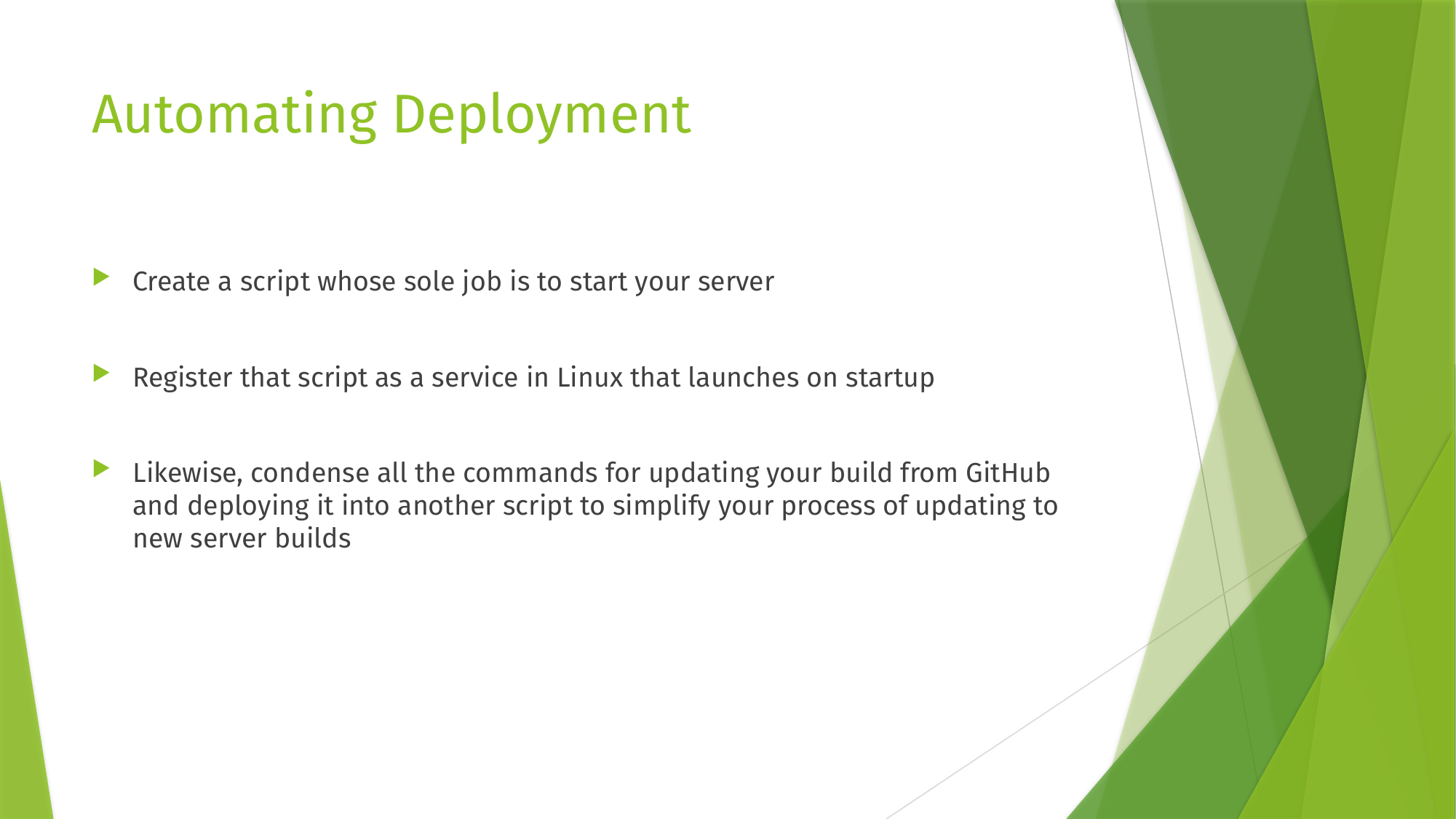

# Automating Deployment
Create a script whose sole job is to start your server

Register that script as a service in Linux that launches on startup

Likewise, condense all the commands for updating your build from GitHub and deploying it into another script to simplify your process of updating to new server builds